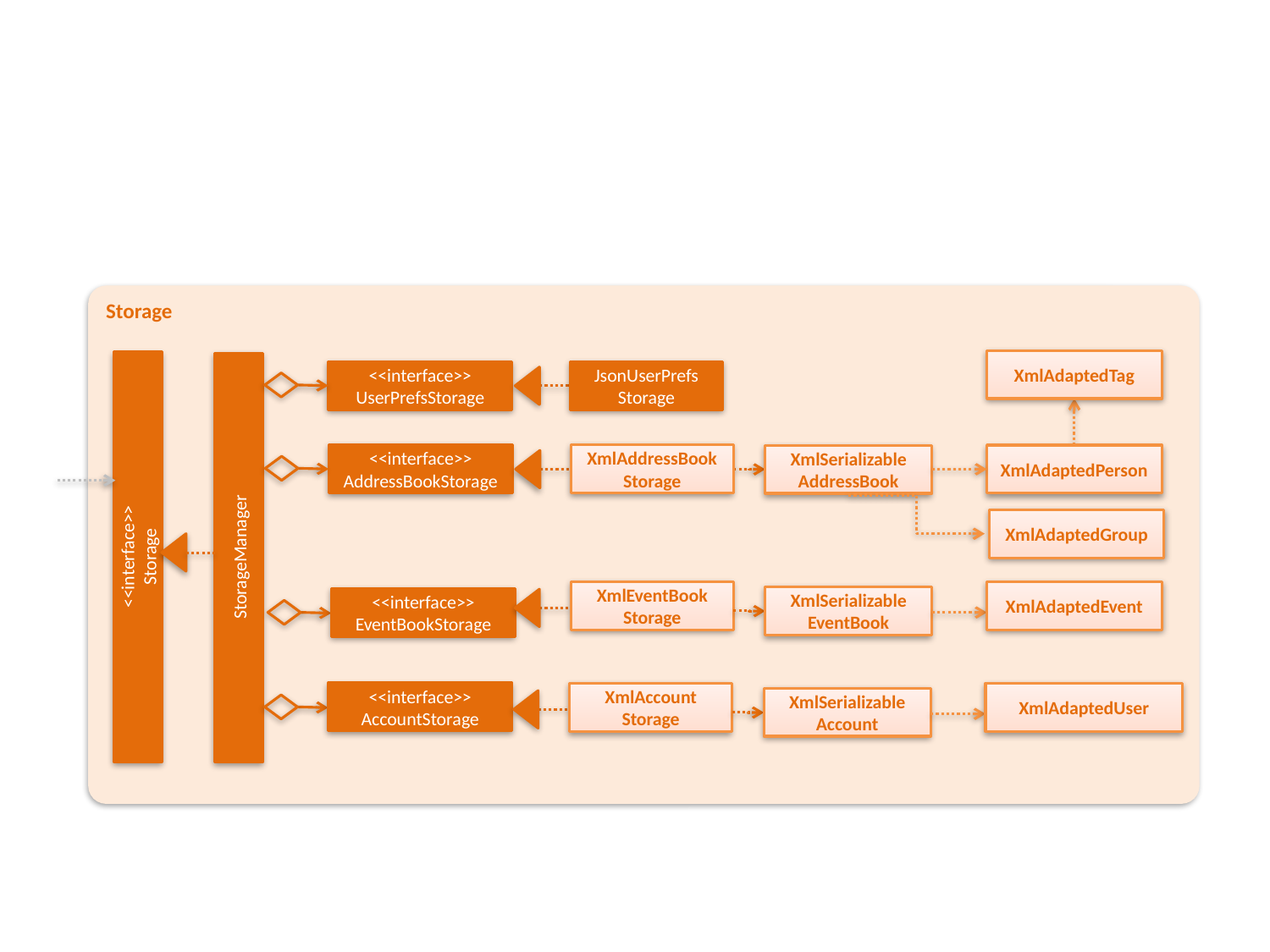

Storage
XmlAdaptedTag
<<interface>>
UserPrefsStorage
JsonUserPrefs
Storage

<<interface>>
AddressBookStorage
XmlAddressBook
Storage
XmlAdaptedPerson
XmlSerializable
AddressBook

XmlAdaptedGroup
<<interface>>
Storage
StorageManager

XmlEventBook
Storage
XmlAdaptedEvent
XmlSerializable
EventBook
<<interface>>
EventBookStorage

<<interface>>
AccountStorage
XmlAccount
Storage
XmlAdaptedUser
XmlSerializable
Account